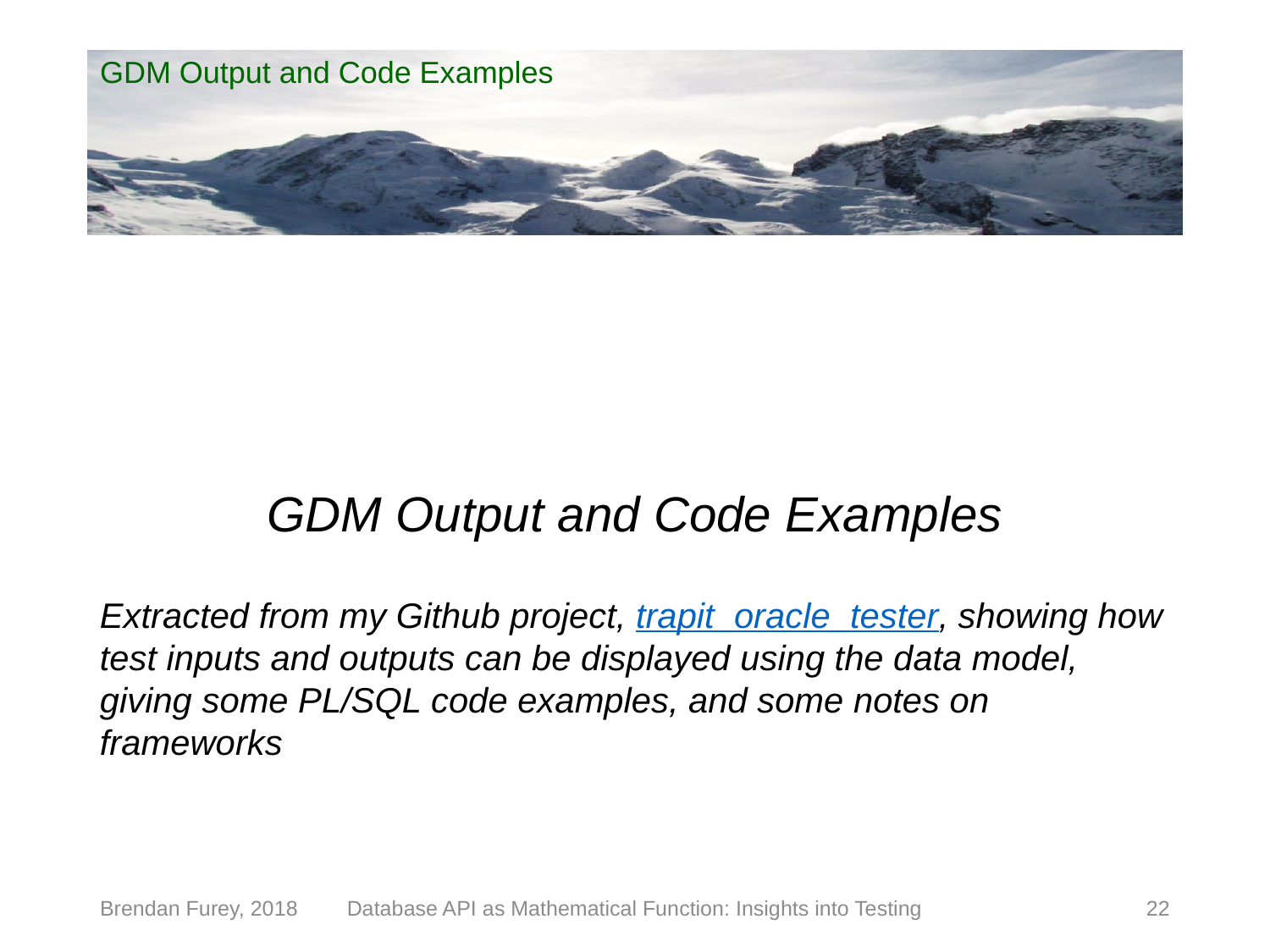

# GDM Output and Code Examples
GDM Output and Code Examples

Extracted from my Github project, trapit_oracle_tester, showing how test inputs and outputs can be displayed using the data model, giving some PL/SQL code examples, and some notes on frameworks
Brendan Furey, 2018
Database API as Mathematical Function: Insights into Testing
22